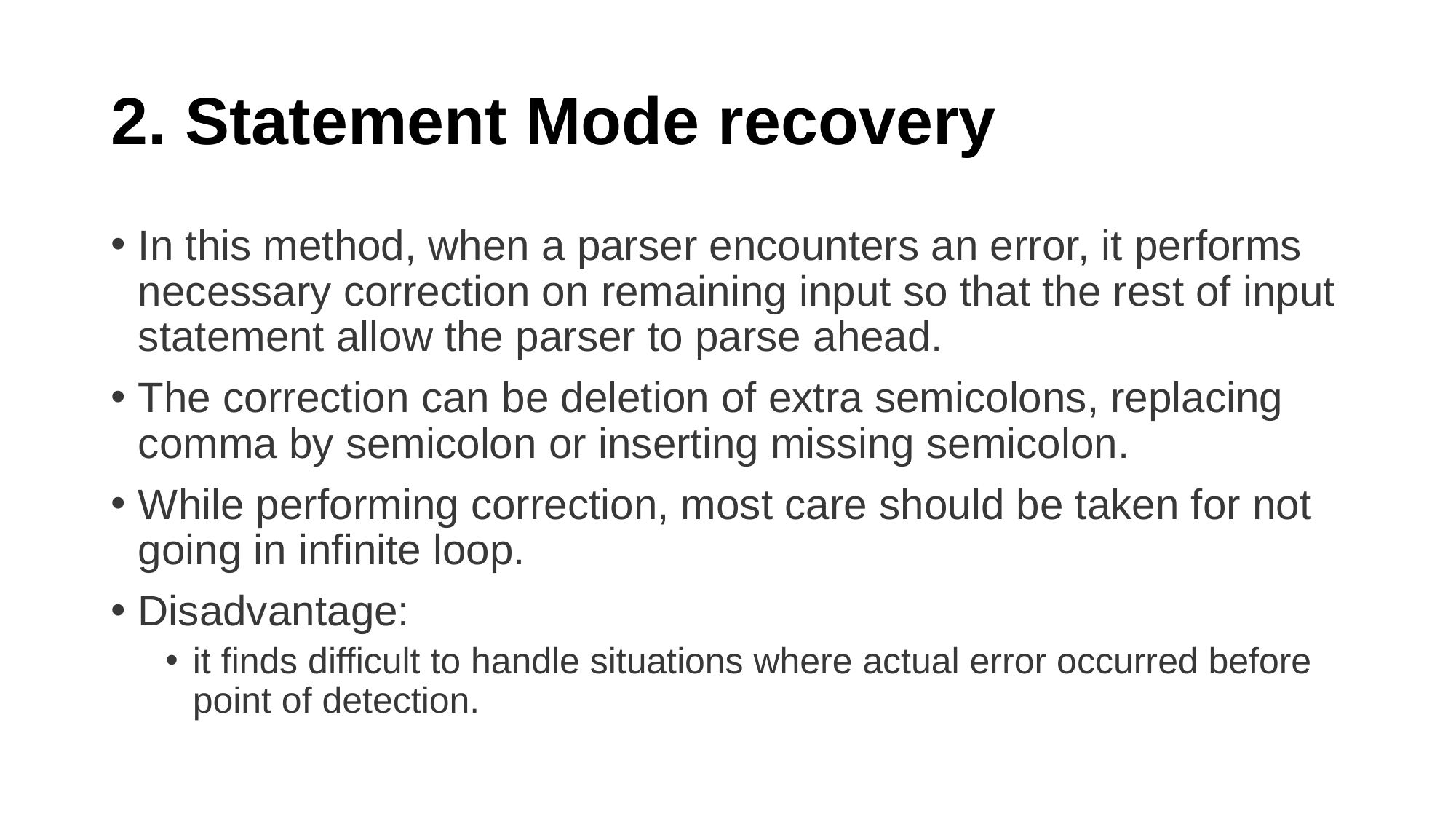

# 2. Statement Mode recovery
In this method, when a parser encounters an error, it performs necessary correction on remaining input so that the rest of input statement allow the parser to parse ahead.
The correction can be deletion of extra semicolons, replacing comma by semicolon or inserting missing semicolon.
While performing correction, most care should be taken for not going in infinite loop.
Disadvantage:
it finds difficult to handle situations where actual error occurred before point of detection.